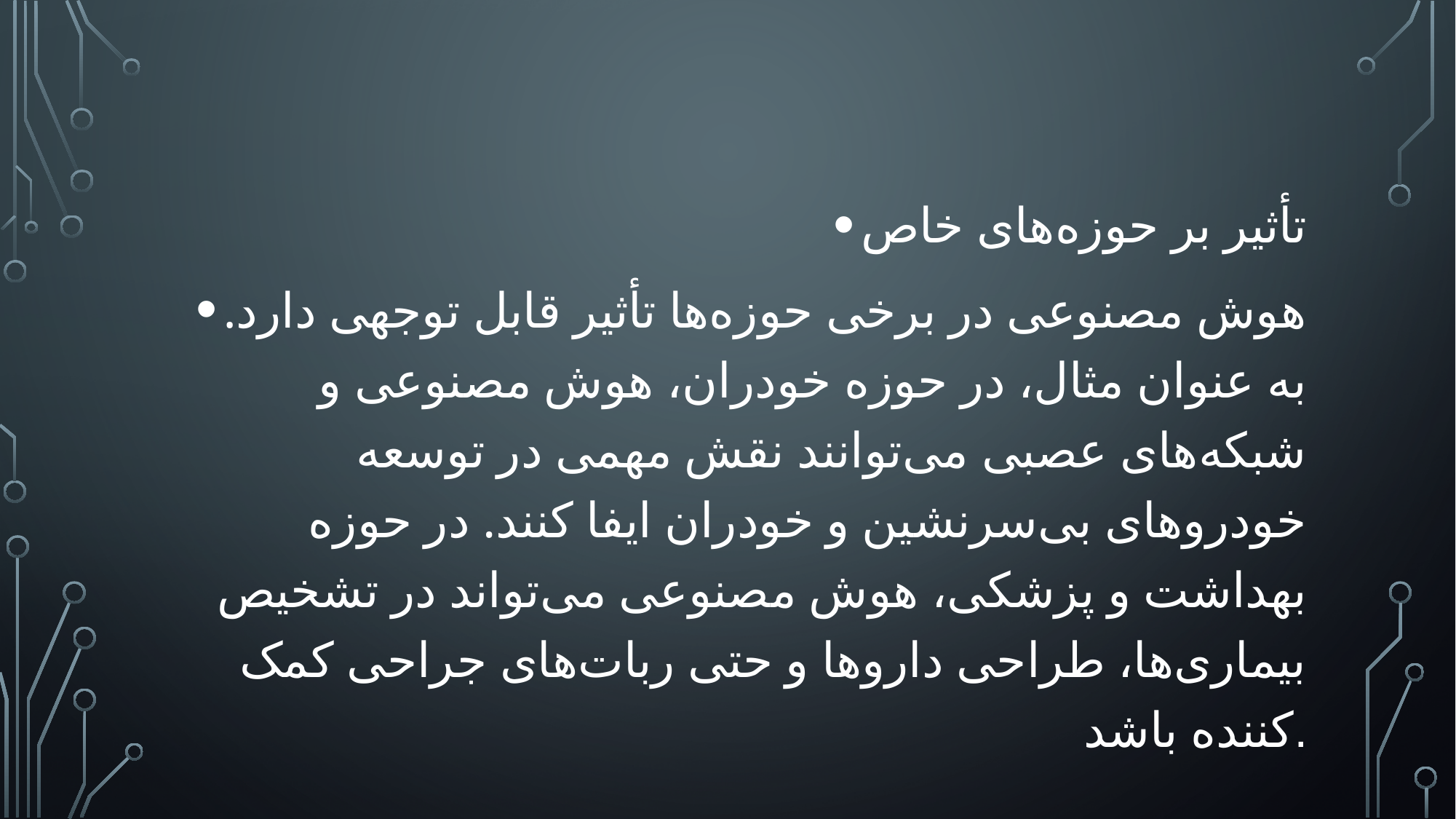

تأثیر بر حوزه‌های خاص
هوش مصنوعی در برخی حوزه‌ها تأثیر قابل توجهی دارد. به عنوان مثال، در حوزه خودران، هوش مصنوعی و شبکه‌های عصبی می‌توانند نقش مهمی در توسعه خودروهای بی‌سرنشین و خودران ایفا کنند. در حوزه بهداشت و پزشکی، هوش مصنوعی می‌تواند در تشخیص بیماری‌ها، طراحی داروها و حتی ربات‌های جراحی کمک کننده باشد.